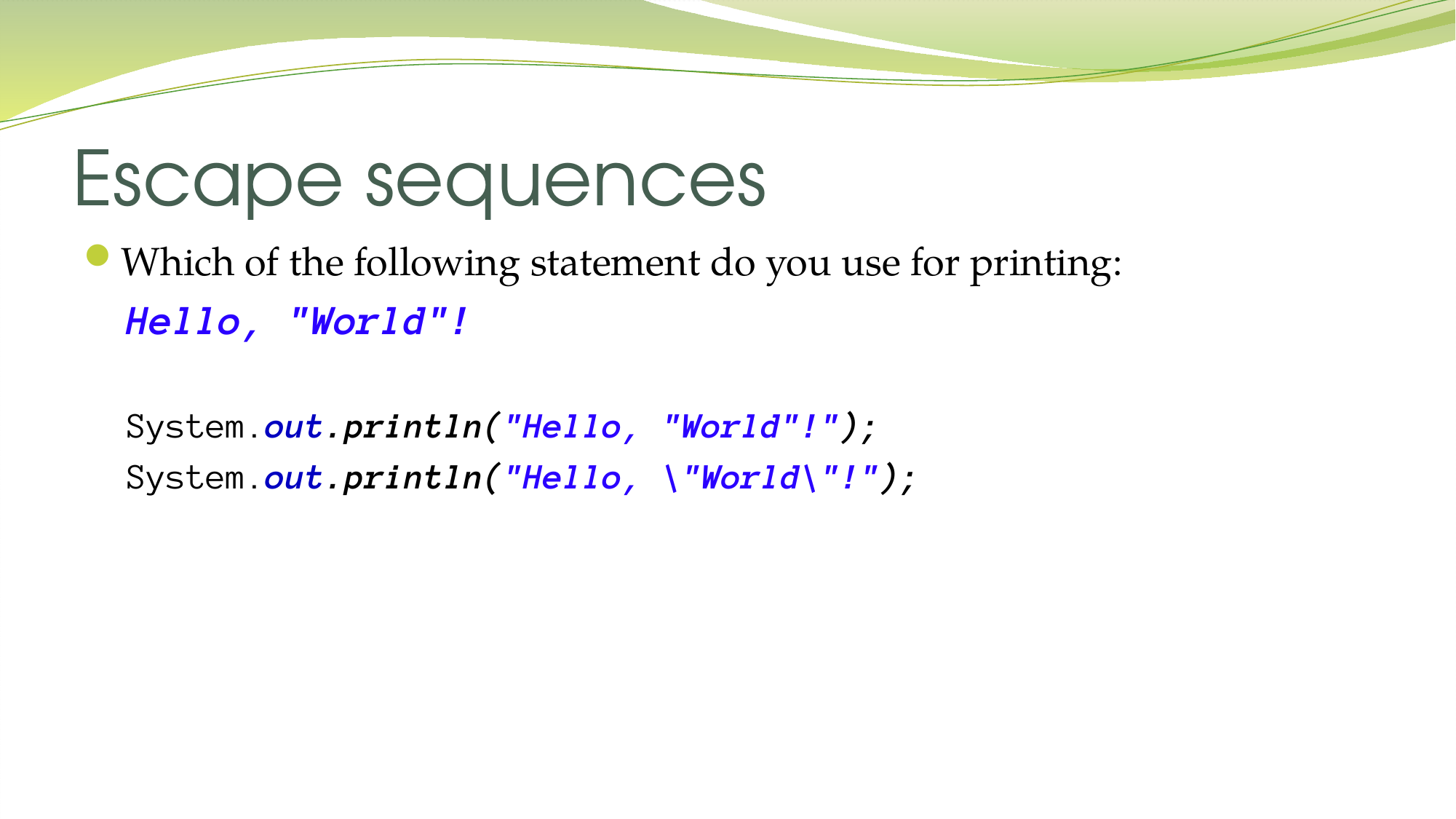

# Escape sequences
Which of the following statement do you use for printing:
Hello, "World"!

System.out.println("Hello, "World"!");
System.out.println("Hello, \"World\"!");